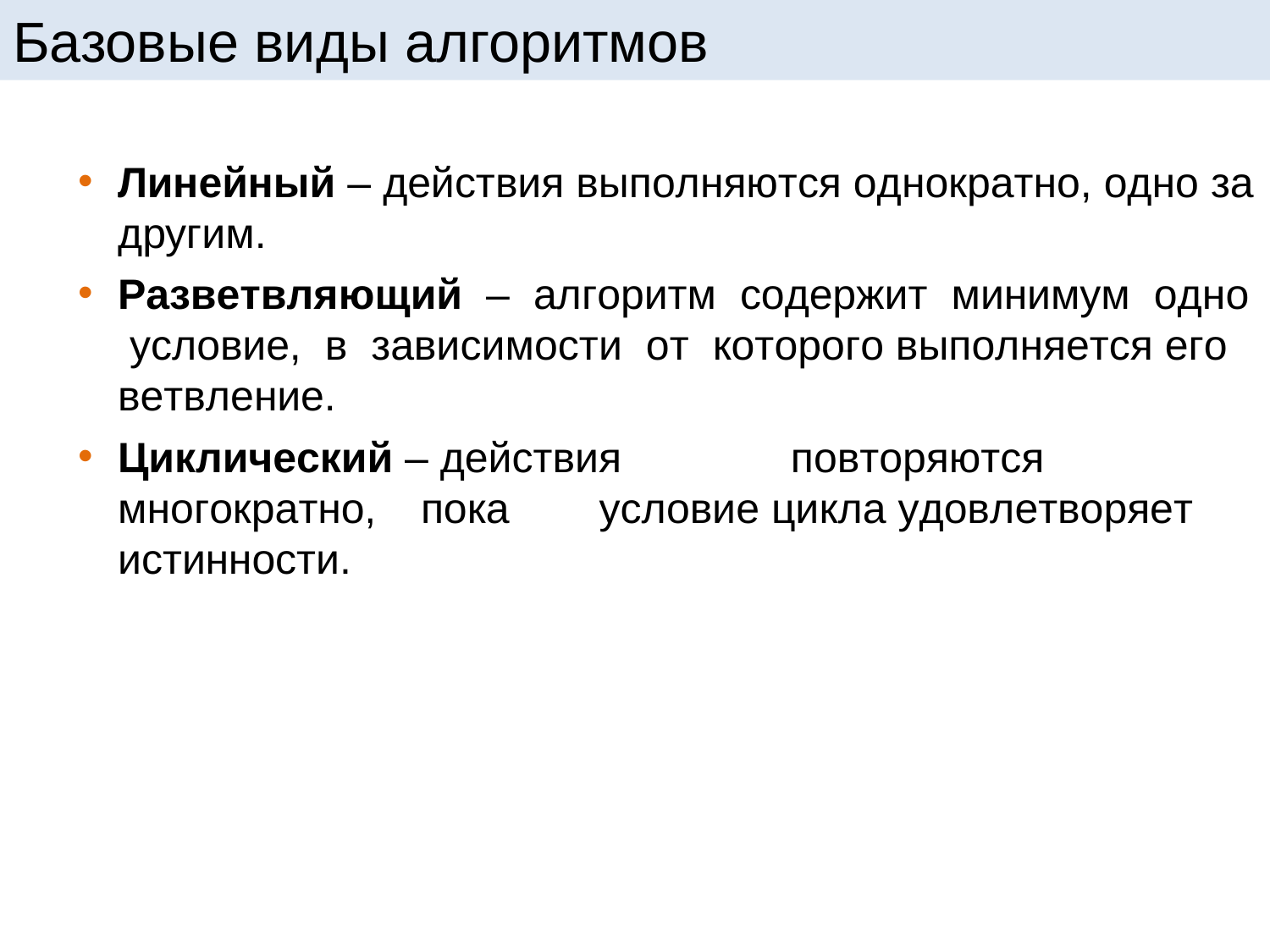

# Базовые виды алгоритмов
Линейный – действия выполняются однократно, одно за другим.
Разветвляющий  –  алгоритм  содержит  минимум  одно  условие,  в  зависимости  от  которого выполняется его ветвление.
Циклический – действия	повторяются	многократно,	пока	условие цикла удовлетворяет истинности.